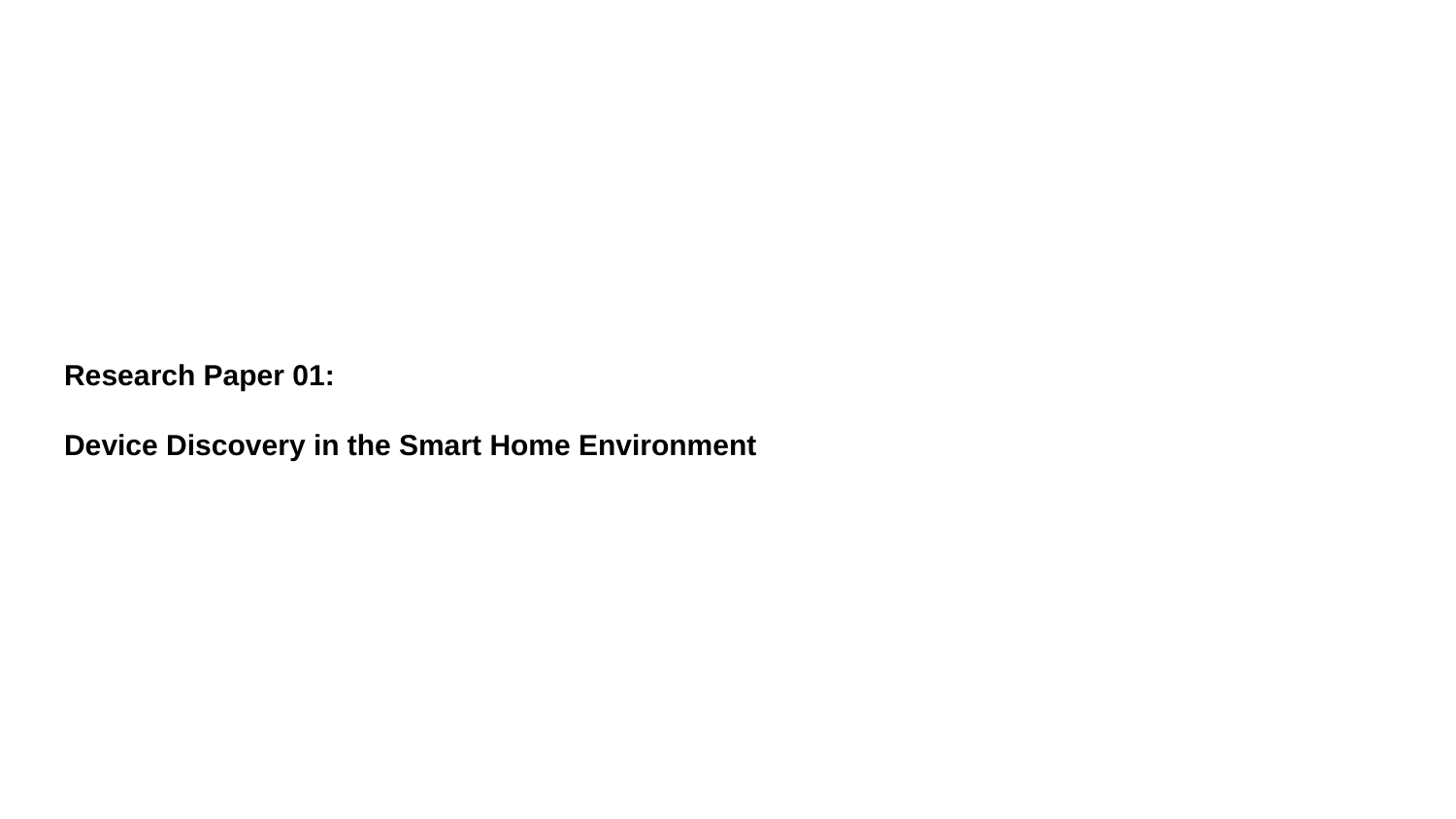

# Research Paper 01:

Device Discovery in the Smart Home Environment